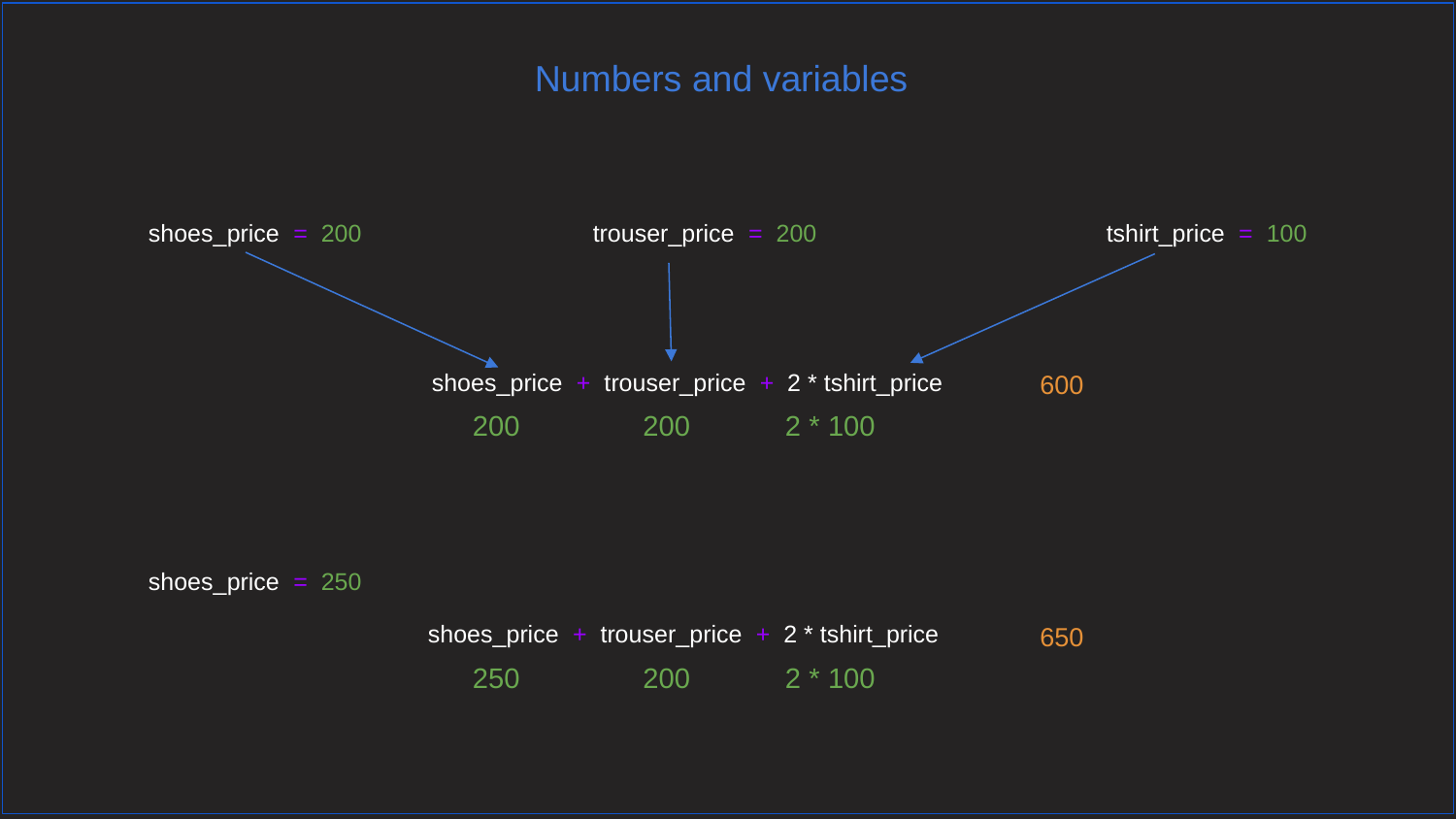

# Numbers and variables
shoes_price  =  200
trouser_price  =  200
tshirt_price  =  100
shoes_price  +  trouser_price  +  2 * tshirt_price
600
200
200
2 * 100
shoes_price  =  250
shoes_price  +  trouser_price  +  2 * tshirt_price
650
250
200
2 * 100